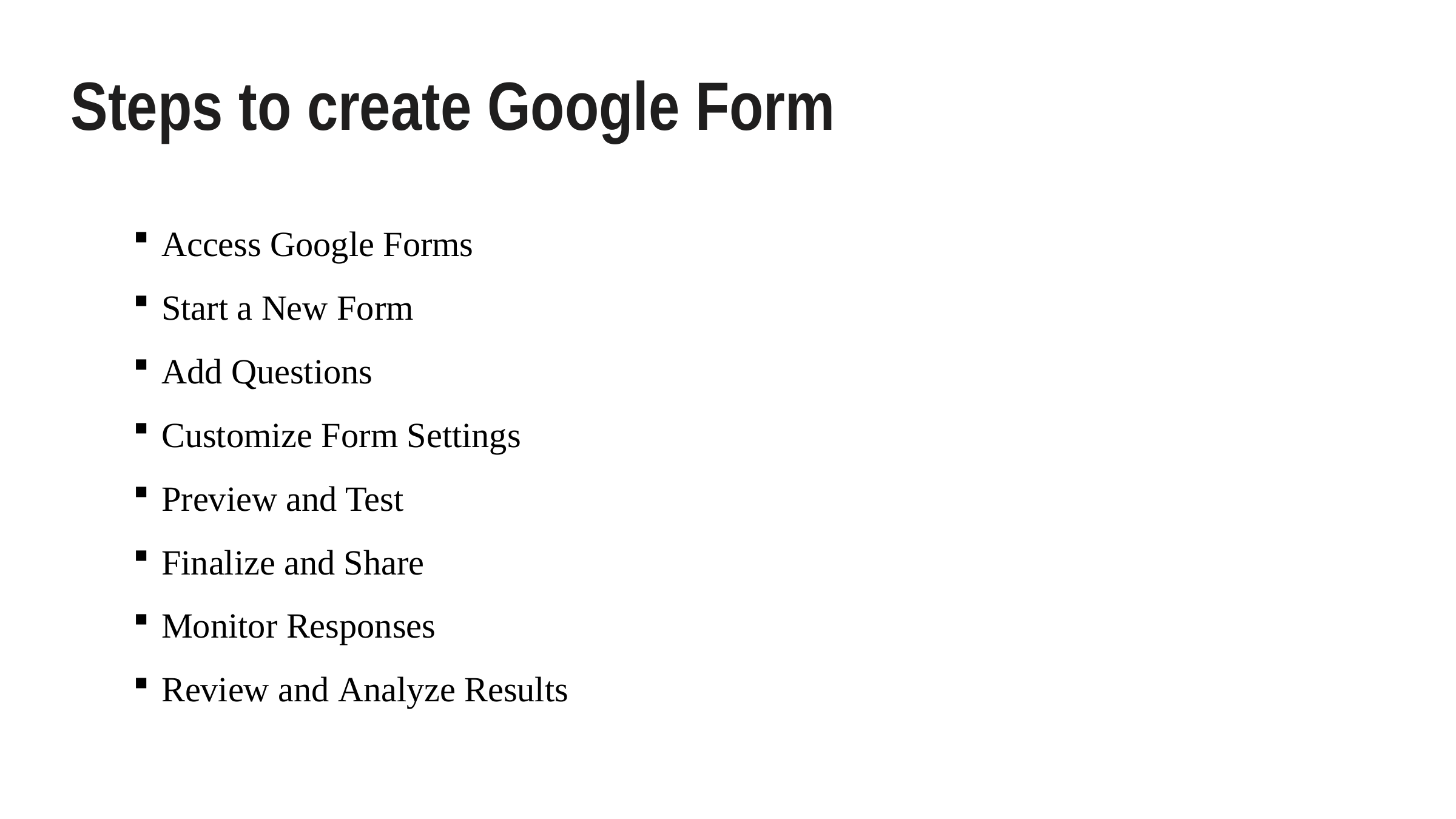

Steps to create Google Form

Access Google Forms
Start a New Form
Add Questions
Customize Form Settings
Preview and Test
Finalize and Share
Monitor Responses
Review and Analyze Results